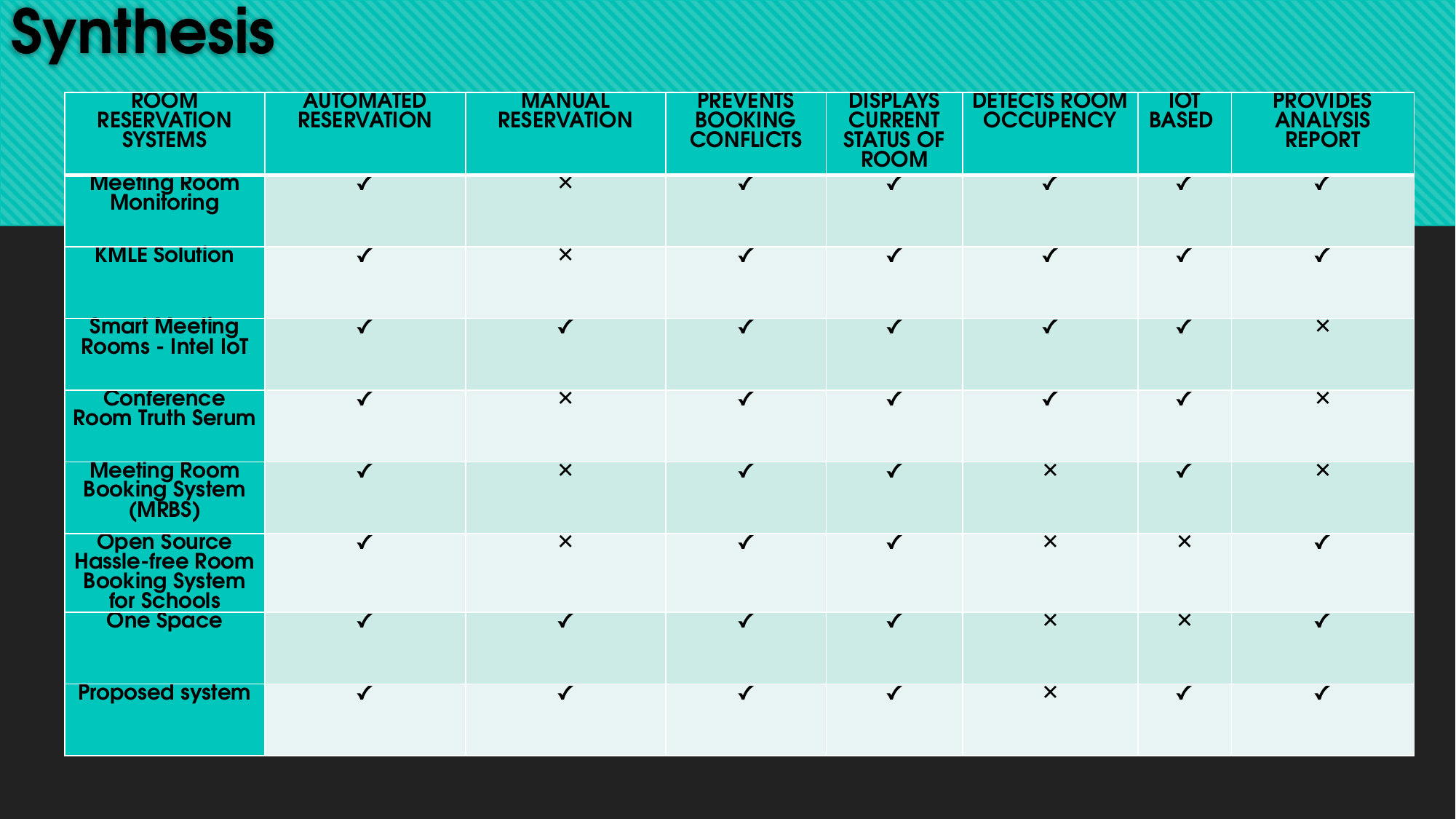

# Synthesis
| ROOM RESERVATION SYSTEMS | AUTOMATED RESERVATION | MANUAL RESERVATION | PREVENTS BOOKING CONFLICTS | DISPLAYS CURRENT STATUS OF ROOM | DETECTS ROOM OCCUPENCY | IOT BASED | PROVIDES ANALYSIS REPORT |
| --- | --- | --- | --- | --- | --- | --- | --- |
| Meeting Room Monitoring | ✓ | ✕ | ✓ | ✓ | ✓ | ✓ | ✓ |
| KMLE Solution | ✓ | ✕ | ✓ | ✓ | ✓ | ✓ | ✓ |
| Smart Meeting Rooms - Intel IoT | ✓ | ✓ | ✓ | ✓ | ✓ | ✓ | ✕ |
| Conference Room Truth Serum | ✓ | ✕ | ✓ | ✓ | ✓ | ✓ | ✕ |
| Meeting Room Booking System (MRBS) | ✓ | ✕ | ✓ | ✓ | ✕ | ✓ | ✕ |
| Open Source Hassle-free Room Booking System for Schools | ✓ | ✕ | ✓ | ✓ | ✕ | ✕ | ✓ |
| One Space | ✓ | ✓ | ✓ | ✓ | ✕ | ✕ | ✓ |
| Proposed system | ✓ | ✓ | ✓ | ✓ | ✕ | ✓ | ✓ |